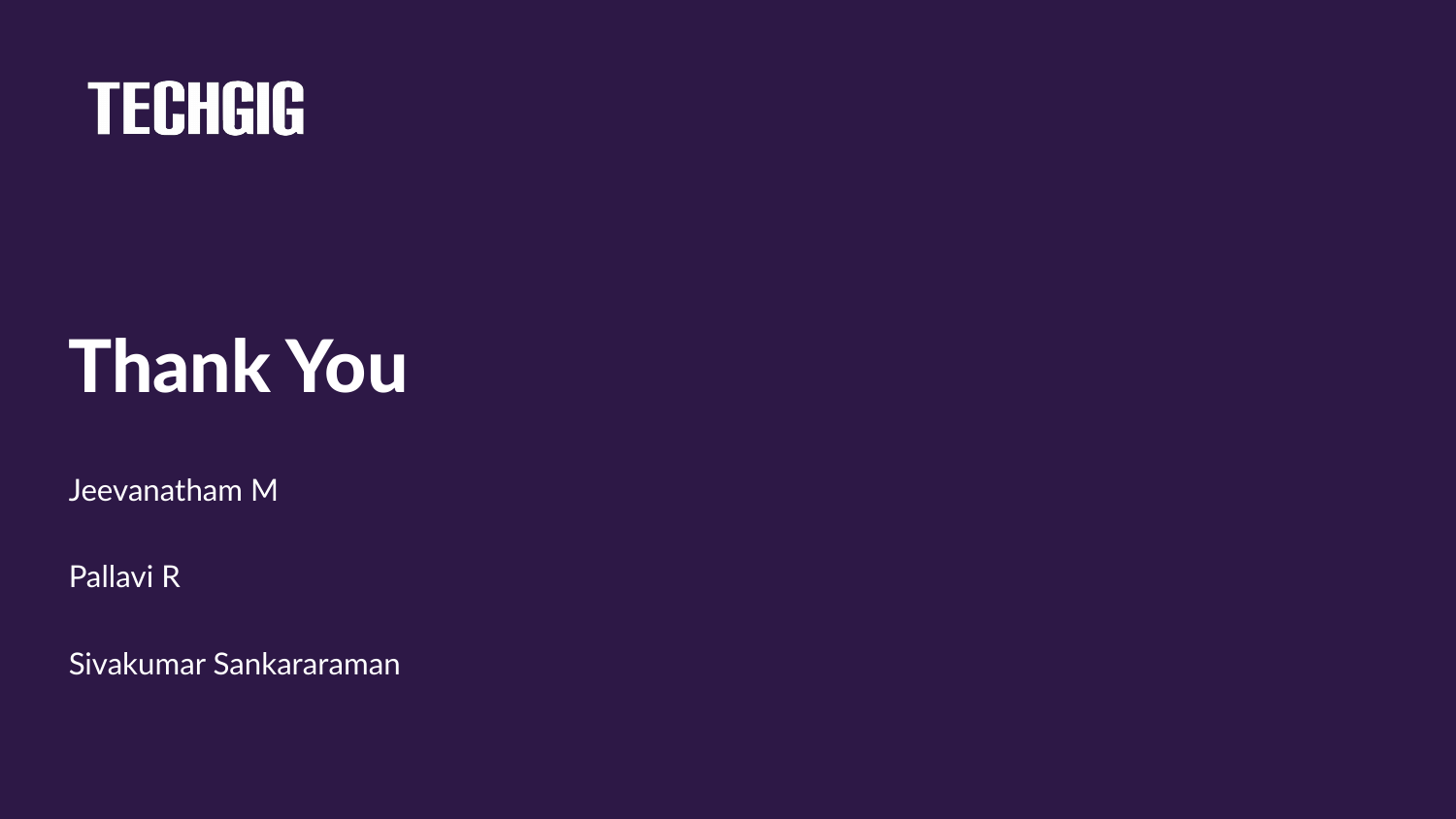

# Thank You
Jeevanatham M
Pallavi R
Sivakumar Sankararaman